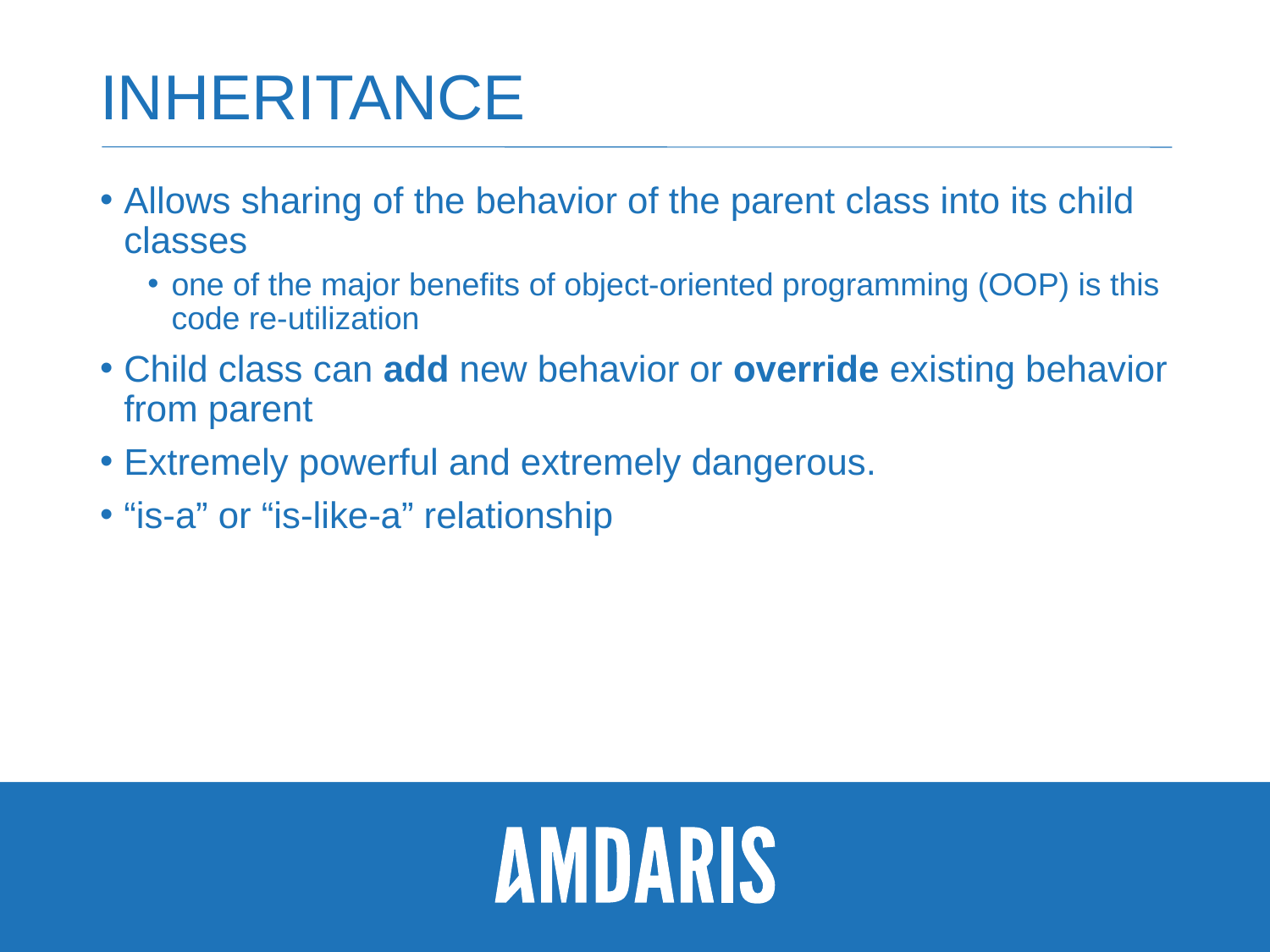

# Inheritance
Allows sharing of the behavior of the parent class into its child classes
one of the major benefits of object-oriented programming (OOP) is this code re-utilization
Child class can add new behavior or override existing behavior from parent
Extremely powerful and extremely dangerous.
“is-a” or “is-like-a” relationship